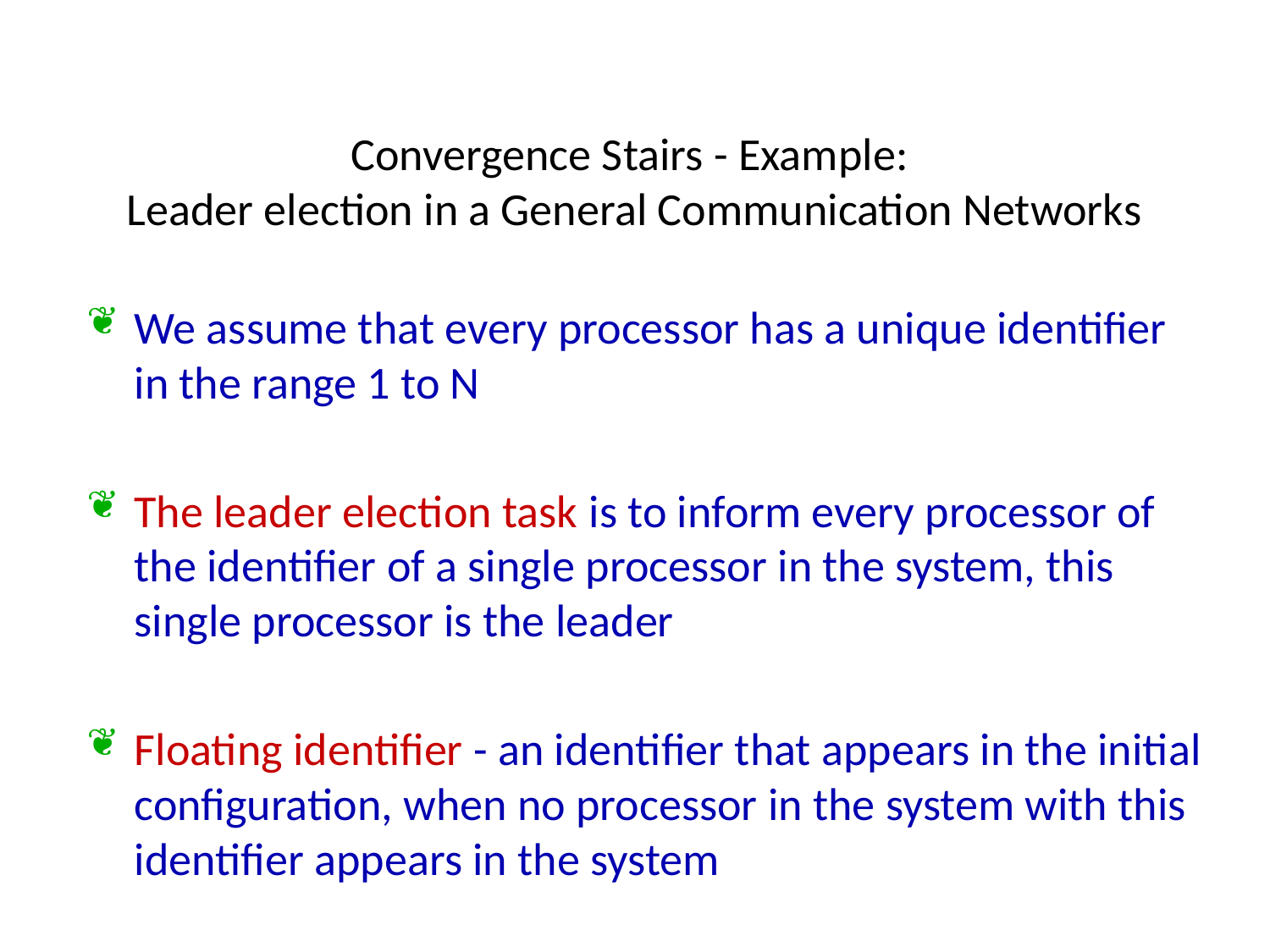

# Convergence Stairs - Example: Leader election in a General Communication Networks
We assume that every processor has a unique identifier in the range 1 to N

The leader election task is to inform every processor of the identifier of a single processor in the system, this single processor is the leader

Floating identifier - an identifier that appears in the initial configuration, when no processor in the system with this identifier appears in the system
2-6